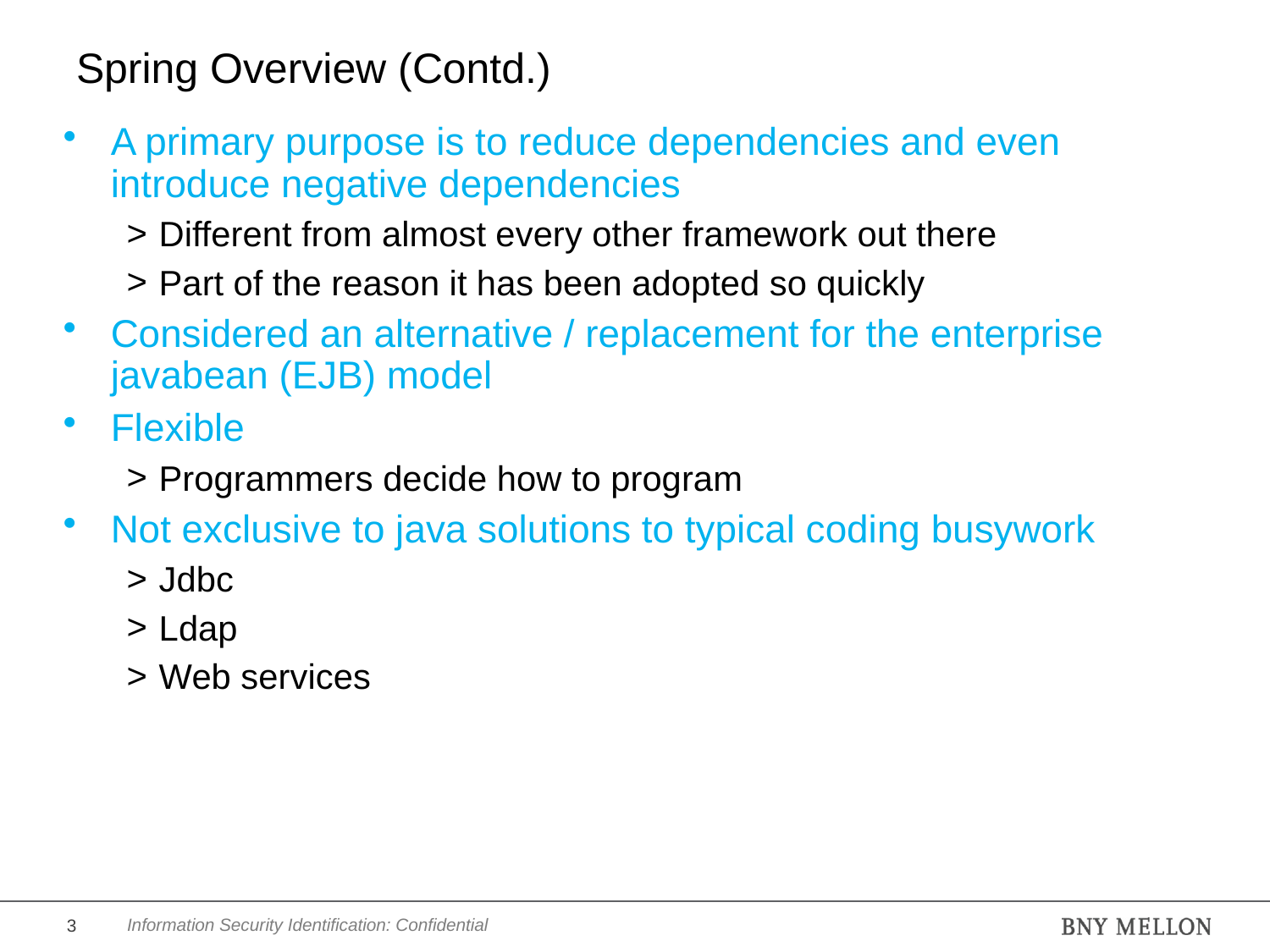

# Spring Overview (Contd.)
A primary purpose is to reduce dependencies and even introduce negative dependencies
Different from almost every other framework out there
Part of the reason it has been adopted so quickly
Considered an alternative / replacement for the enterprise javabean (EJB) model
Flexible
Programmers decide how to program
Not exclusive to java solutions to typical coding busywork
Jdbc
Ldap
Web services

3